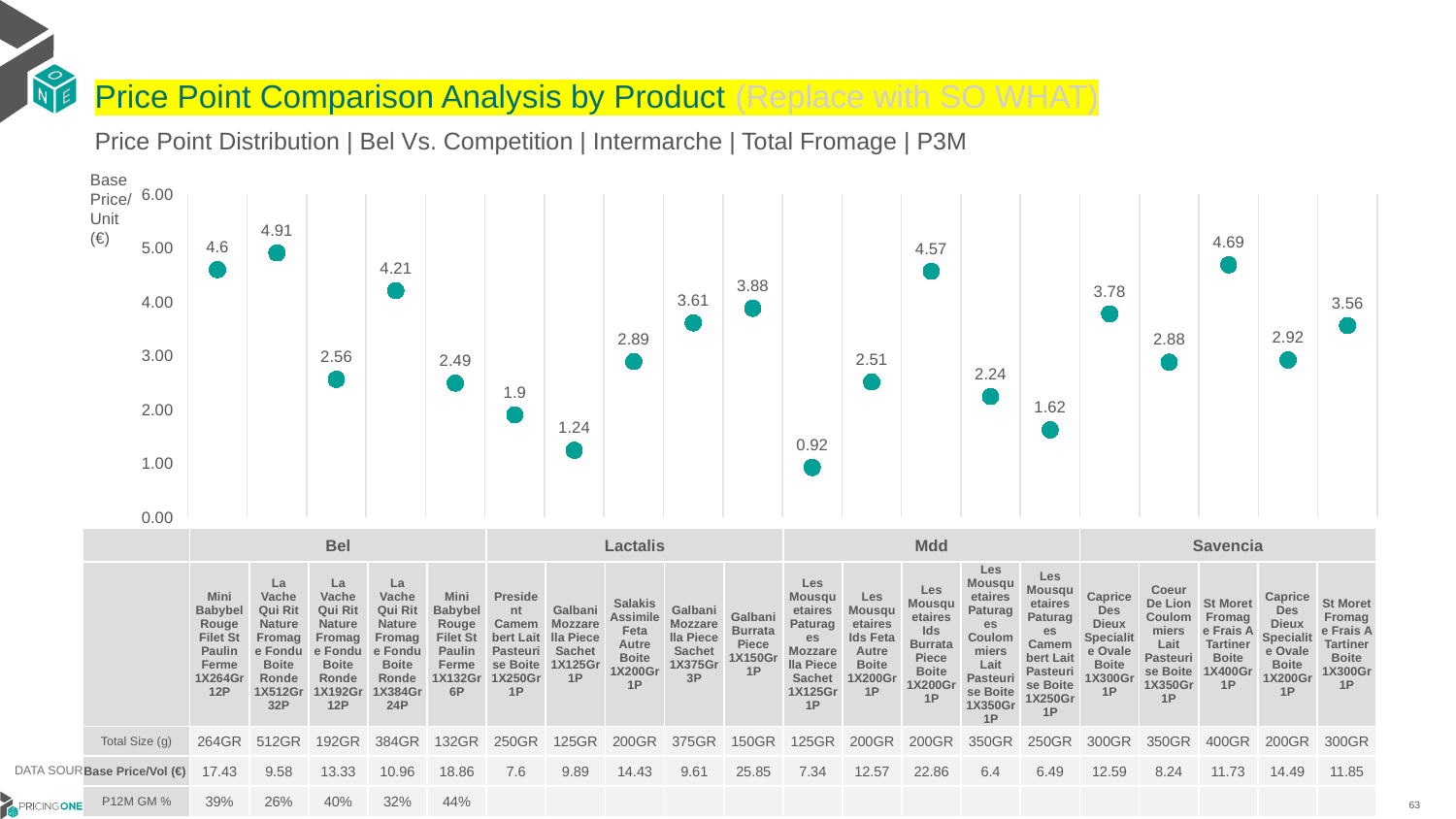

# Price Point Comparison Analysis by Product (Replace with SO WHAT)
Price Point Distribution | Bel Vs. Competition | Intermarche | Total Fromage | P3M
Base Price/Unit (€)

### Chart

| Category | Base Price/Unit |
|---|---|
| Mini Babybel Rouge Filet St Paulin Ferme 1X264Gr 12P | 4.6 |
| La Vache Qui Rit Nature Fromage Fondu Boite Ronde 1X512Gr 32P | 4.91 |
| La Vache Qui Rit Nature Fromage Fondu Boite Ronde 1X192Gr 12P | 2.56 |
| La Vache Qui Rit Nature Fromage Fondu Boite Ronde 1X384Gr 24P | 4.21 |
| Mini Babybel Rouge Filet St Paulin Ferme 1X132Gr 6P | 2.49 |
| President Camembert Lait Pasteurise Boite 1X250Gr 1P | 1.9 |
| Galbani Mozzarella Piece Sachet 1X125Gr 1P | 1.24 |
| Salakis Assimile Feta Autre Boite 1X200Gr 1P | 2.89 |
| Galbani Mozzarella Piece Sachet 1X375Gr 3P | 3.61 |
| Galbani Burrata Piece 1X150Gr 1P | 3.88 |
| Les Mousquetaires Paturages Mozzarella Piece Sachet 1X125Gr 1P | 0.92 |
| Les Mousquetaires Ids Feta Autre Boite 1X200Gr 1P | 2.51 |
| Les Mousquetaires Ids Burrata Piece Boite 1X200Gr 1P | 4.57 |
| Les Mousquetaires Paturages Coulommiers Lait Pasteurise Boite 1X350Gr 1P | 2.24 |
| Les Mousquetaires Paturages Camembert Lait Pasteurise Boite 1X250Gr 1P | 1.62 |
| Caprice Des Dieux Specialite Ovale Boite 1X300Gr 1P | 3.78 |
| Coeur De Lion Coulommiers Lait Pasteurise Boite 1X350Gr 1P | 2.88 |
| St Moret Fromage Frais A Tartiner Boite 1X400Gr 1P | 4.69 |
| Caprice Des Dieux Specialite Ovale Boite 1X200Gr 1P | 2.92 |
| St Moret Fromage Frais A Tartiner Boite 1X300Gr 1P | 3.56 |
|  | Bel | Bel | Bel | Bel | Bel | Lactalis | Lactalis | Lactalis | Lactalis | Lactalis | Mdd | Mdd | Mdd | Mdd | Mdd | Savencia | Savencia | Savencia | Savencia | Savencia |
| --- | --- | --- | --- | --- | --- | --- | --- | --- | --- | --- | --- | --- | --- | --- | --- | --- | --- | --- | --- | --- |
|  | Mini Babybel Rouge Filet St Paulin Ferme 1X264Gr 12P | La Vache Qui Rit Nature Fromage Fondu Boite Ronde 1X512Gr 32P | La Vache Qui Rit Nature Fromage Fondu Boite Ronde 1X192Gr 12P | La Vache Qui Rit Nature Fromage Fondu Boite Ronde 1X384Gr 24P | Mini Babybel Rouge Filet St Paulin Ferme 1X132Gr 6P | President Camembert Lait Pasteurise Boite 1X250Gr 1P | Galbani Mozzarella Piece Sachet 1X125Gr 1P | Salakis Assimile Feta Autre Boite 1X200Gr 1P | Galbani Mozzarella Piece Sachet 1X375Gr 3P | Galbani Burrata Piece 1X150Gr 1P | Les Mousquetaires Paturages Mozzarella Piece Sachet 1X125Gr 1P | Les Mousquetaires Ids Feta Autre Boite 1X200Gr 1P | Les Mousquetaires Ids Burrata Piece Boite 1X200Gr 1P | Les Mousquetaires Paturages Coulommiers Lait Pasteurise Boite 1X350Gr 1P | Les Mousquetaires Paturages Camembert Lait Pasteurise Boite 1X250Gr 1P | Caprice Des Dieux Specialite Ovale Boite 1X300Gr 1P | Coeur De Lion Coulommiers Lait Pasteurise Boite 1X350Gr 1P | St Moret Fromage Frais A Tartiner Boite 1X400Gr 1P | Caprice Des Dieux Specialite Ovale Boite 1X200Gr 1P | St Moret Fromage Frais A Tartiner Boite 1X300Gr 1P |
| Total Size (g) | 264GR | 512GR | 192GR | 384GR | 132GR | 250GR | 125GR | 200GR | 375GR | 150GR | 125GR | 200GR | 200GR | 350GR | 250GR | 300GR | 350GR | 400GR | 200GR | 300GR |
| Base Price/Vol (€) | 17.43 | 9.58 | 13.33 | 10.96 | 18.86 | 7.6 | 9.89 | 14.43 | 9.61 | 25.85 | 7.34 | 12.57 | 22.86 | 6.4 | 6.49 | 12.59 | 8.24 | 11.73 | 14.49 | 11.85 |
| P12M GM % | 39% | 26% | 40% | 32% | 44% |  |  |  |  |  |  |  |  |  |  |  |  |  |  |  |
DATA SOURCE: Trade Panel/Retailer Data | July 2025

9/14/2025
63